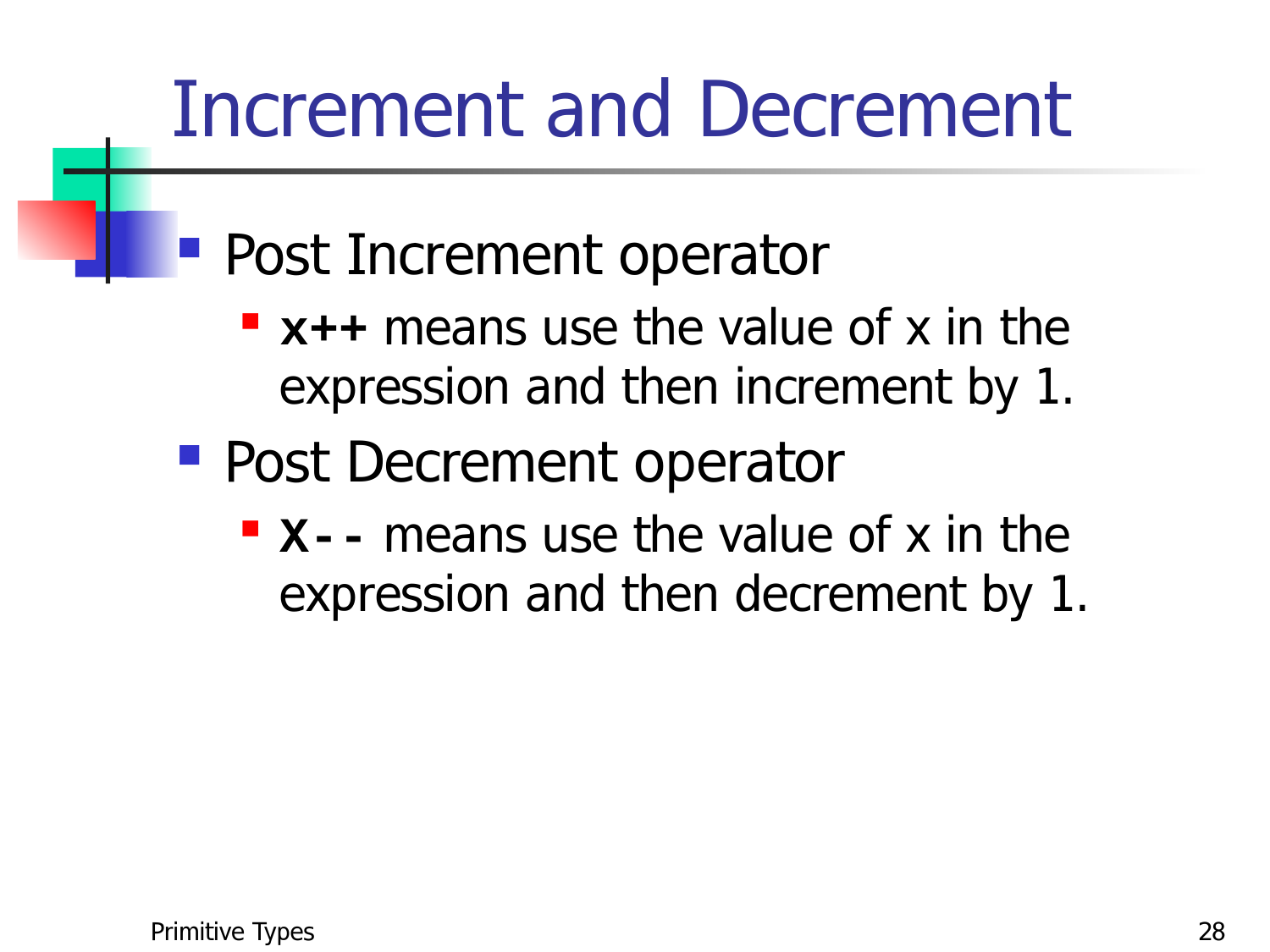

# Increment and Decrement
Post Increment operator
x++ means use the value of x in the expression and then increment by 1.
Post Decrement operator
X-- means use the value of x in the expression and then decrement by 1.

Primitive Types
28